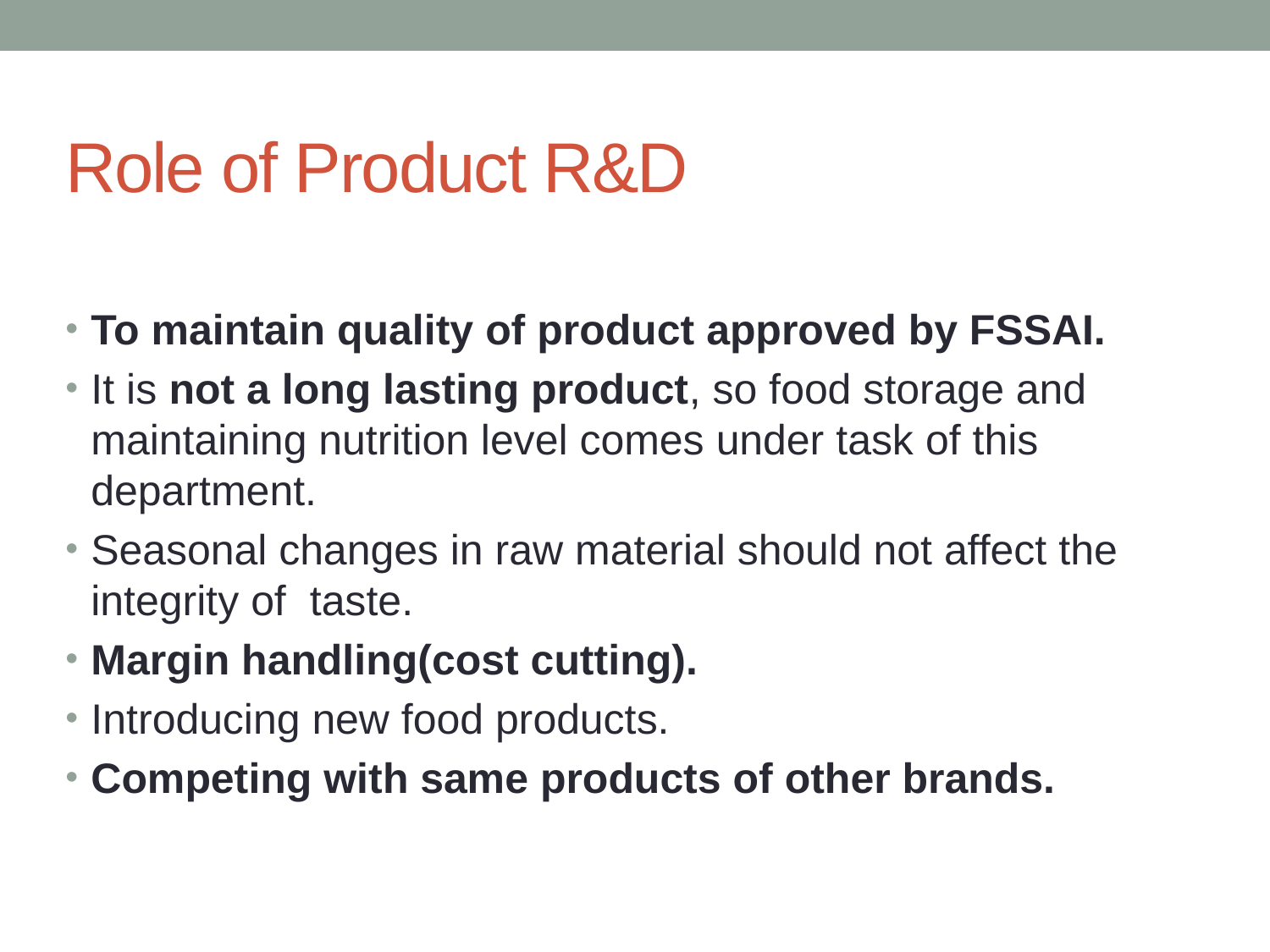

# Role of Product R&D
To maintain quality of product approved by FSSAI.
It is not a long lasting product, so food storage and maintaining nutrition level comes under task of this department.
Seasonal changes in raw material should not affect the integrity of  taste.
Margin handling(cost cutting).
Introducing new food products.
Competing with same products of other brands.